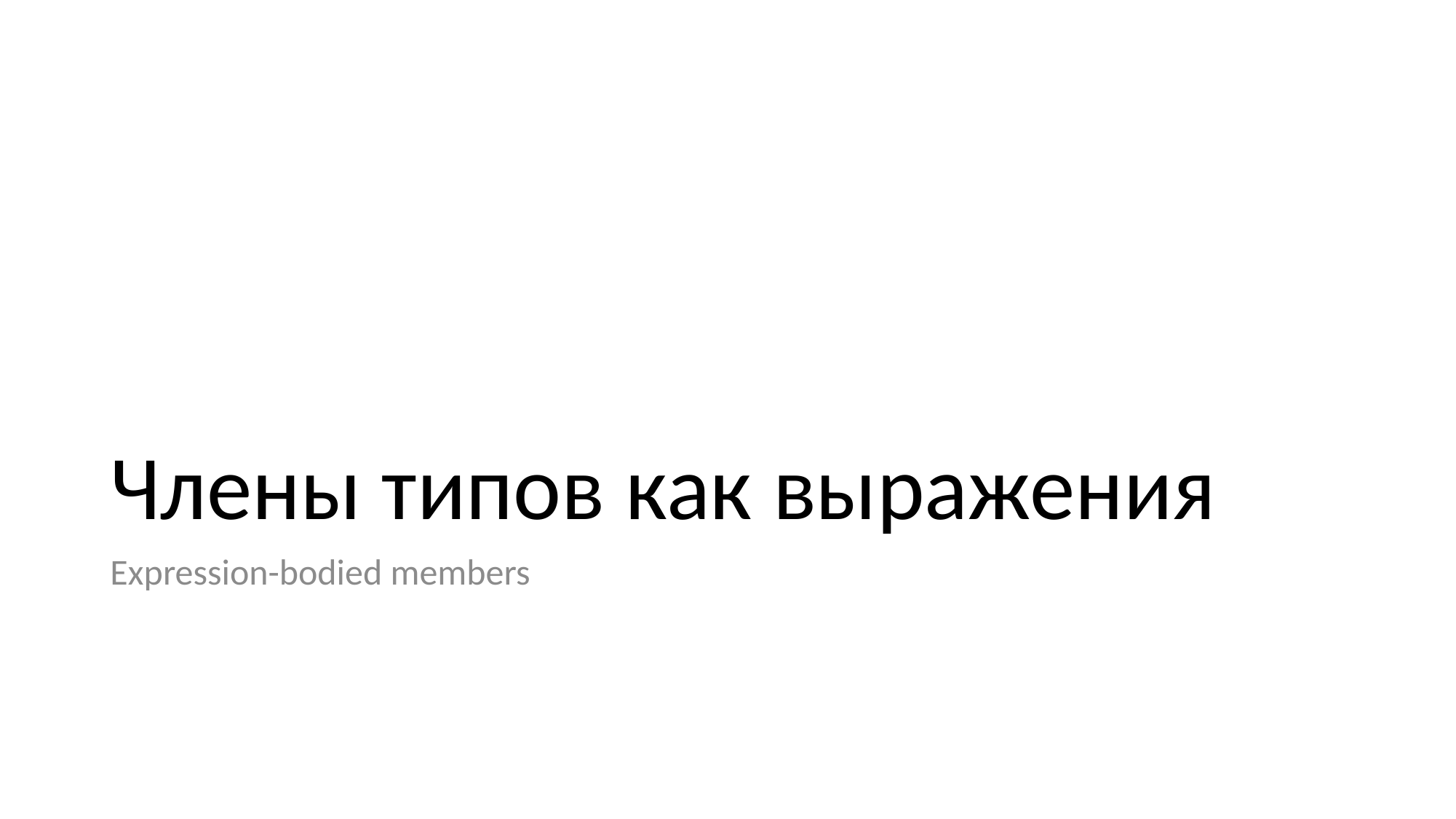

# Члены типов как выражения
Expression-bodied members